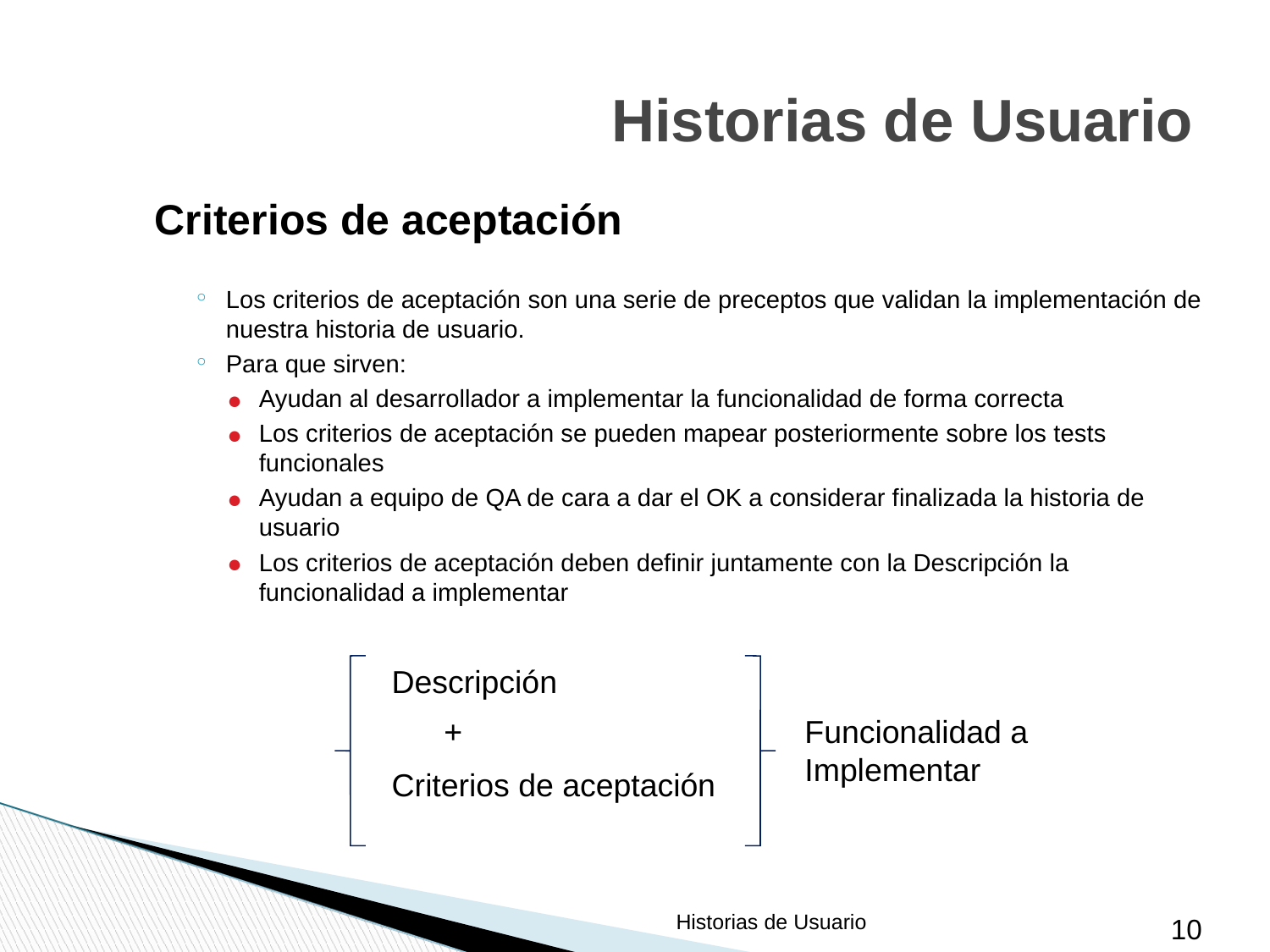

Historias de Usuario
Criterios de aceptación

Los criterios de aceptación son una serie de preceptos que validan la implementación de nuestra historia de usuario.
Para que sirven:
Ayudan al desarrollador a implementar la funcionalidad de forma correcta
Los criterios de aceptación se pueden mapear posteriormente sobre los tests funcionales
Ayudan a equipo de QA de cara a dar el OK a considerar finalizada la historia de usuario
Los criterios de aceptación deben definir juntamente con la Descripción la funcionalidad a implementar

Descripción

+
Funcionalidad a
Implementar
Criterios de aceptación
Historias de Usuario
10